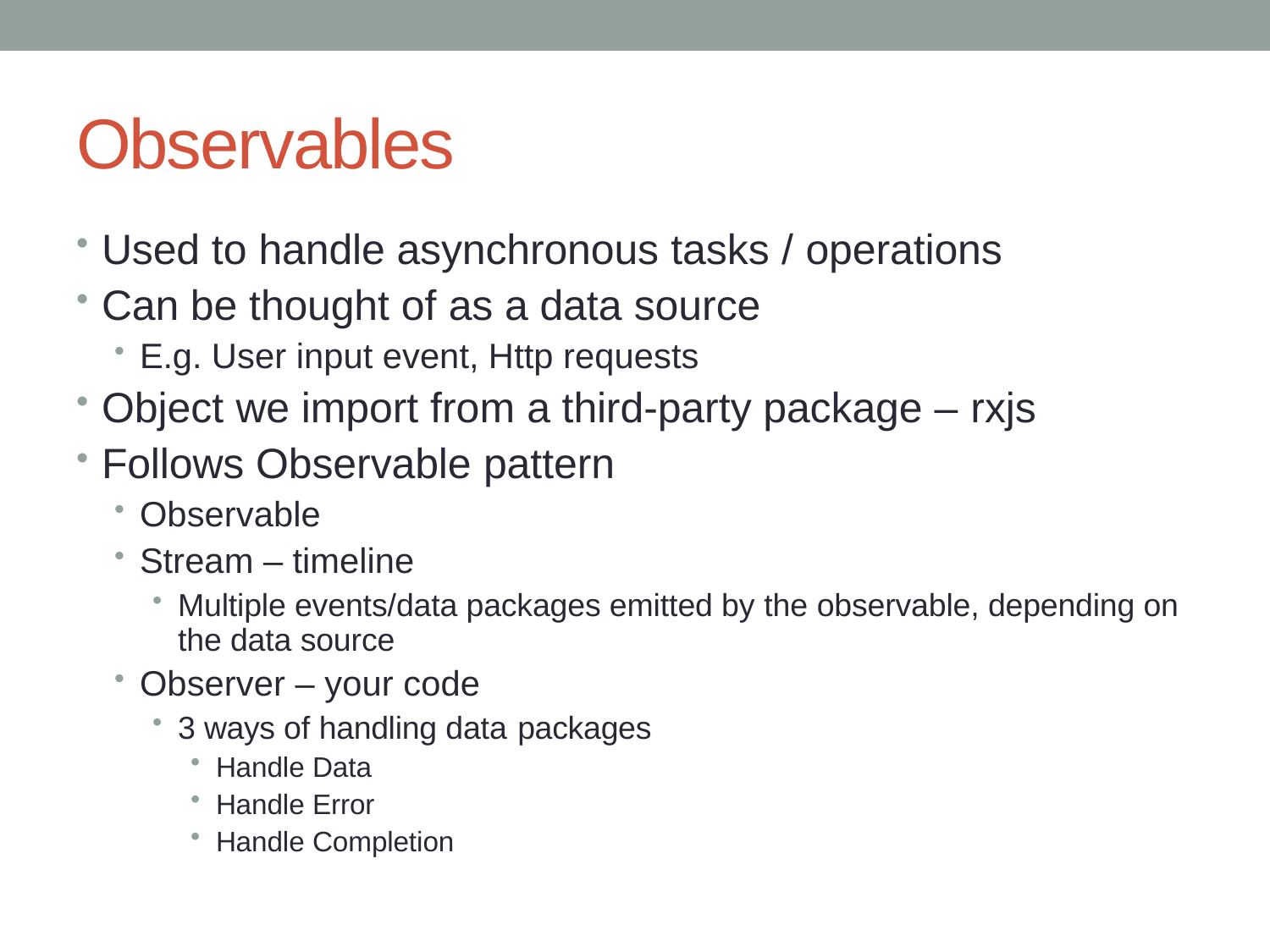

# Observables
Used to handle asynchronous tasks / operations
Can be thought of as a data source
E.g. User input event, Http requests
Object we import from a third-party package – rxjs
Follows Observable pattern
Observable
Stream – timeline
Multiple events/data packages emitted by the observable, depending on  the data source
Observer – your code
3 ways of handling data packages
Handle Data
Handle Error
Handle Completion